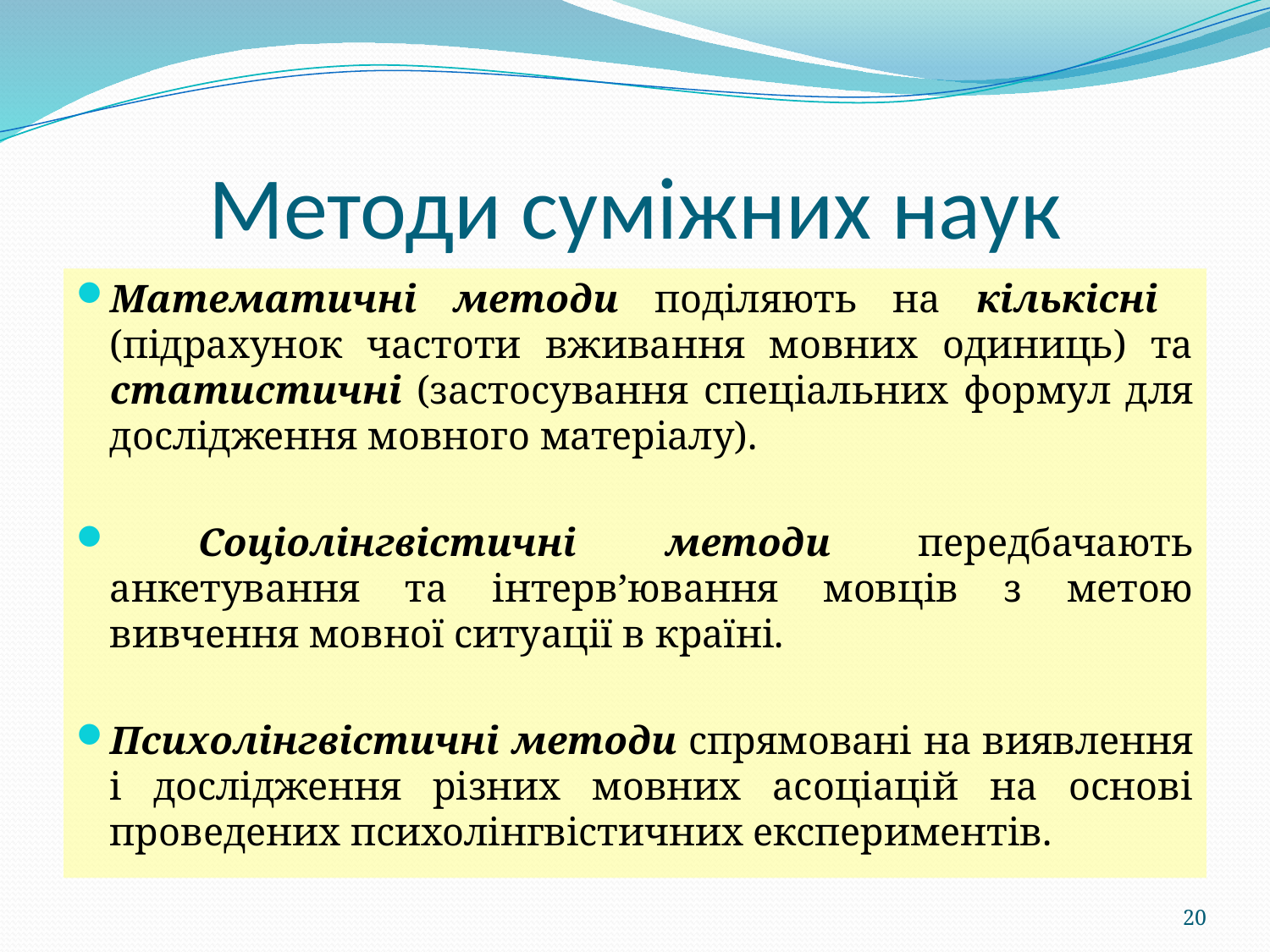

# Методи суміжних наук
Математичні методи поділяють на кількісні  (підрахунок частоти вживання мовних одиниць) та статистичні (застосування спеціальних формул для дослідження мовного матеріалу).

 Соціолінгвістичні методи передбачають анкетування та інтерв’ювання мовців з метою вивчення мовної ситуації в країні.

Психолінгвістичні методи спрямовані на виявлення і дослідження різних мовних асоціацій на основі проведених психолінгвістичних експериментів.

20